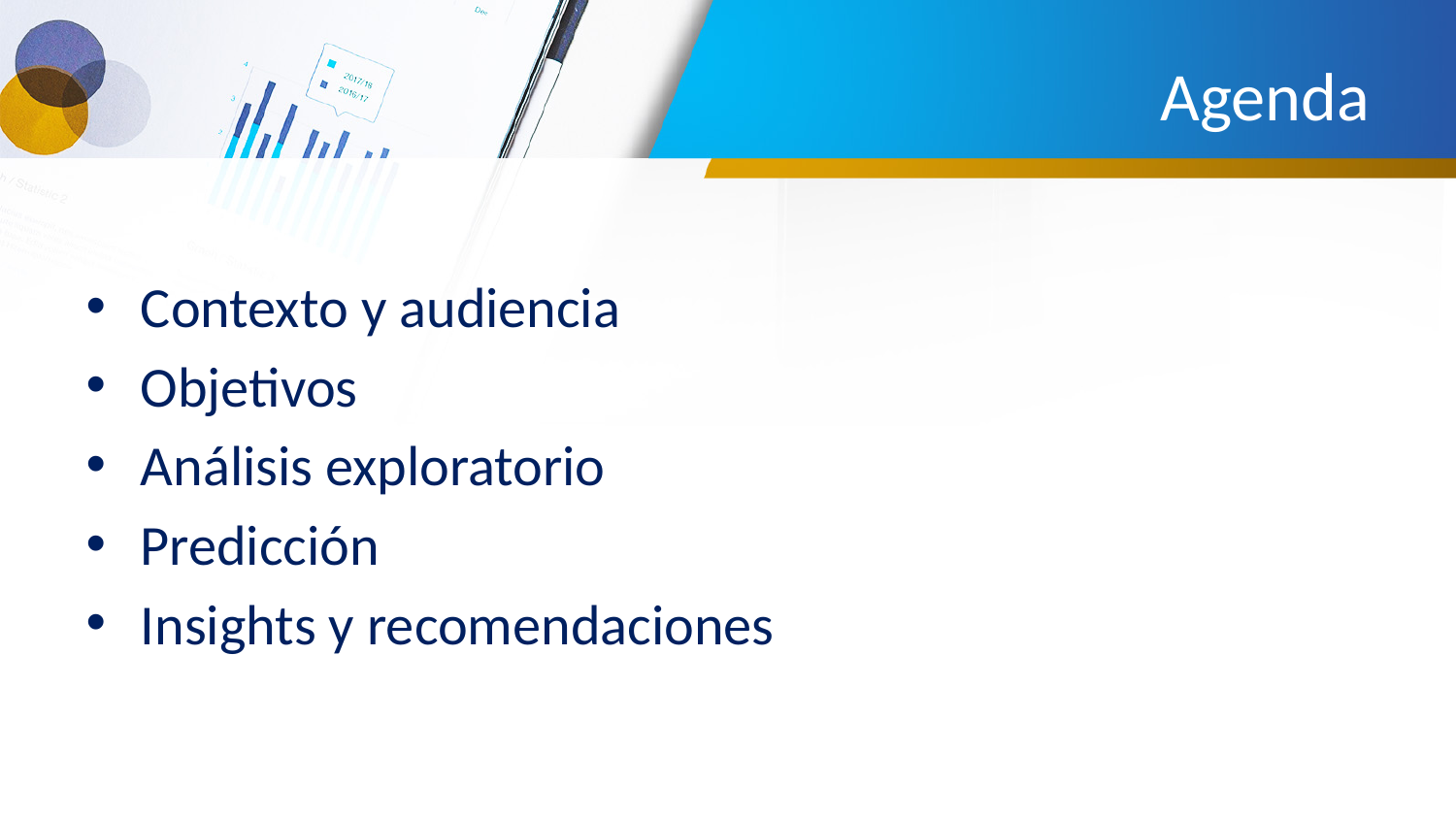

# Agenda
Contexto y audiencia
Objetivos
Análisis exploratorio
Predicción
Insights y recomendaciones